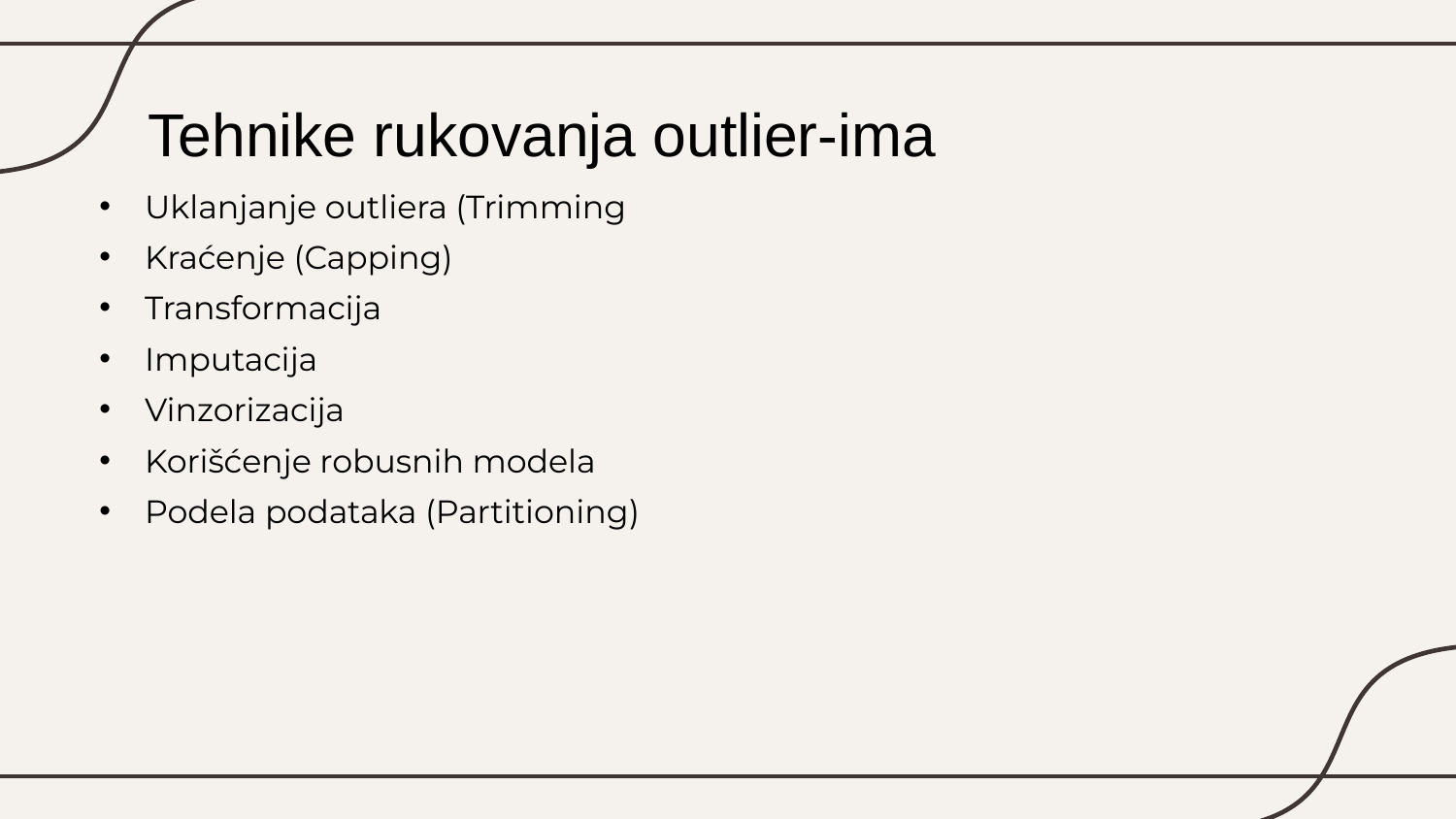

# Tehnike rukovanja outlier-ima
Uklanjanje outliera (Trimming
Kraćenje (Capping)
Transformacija
Imputacija
Vinzorizacija
Korišćenje robusnih modela
Podela podataka (Partitioning)